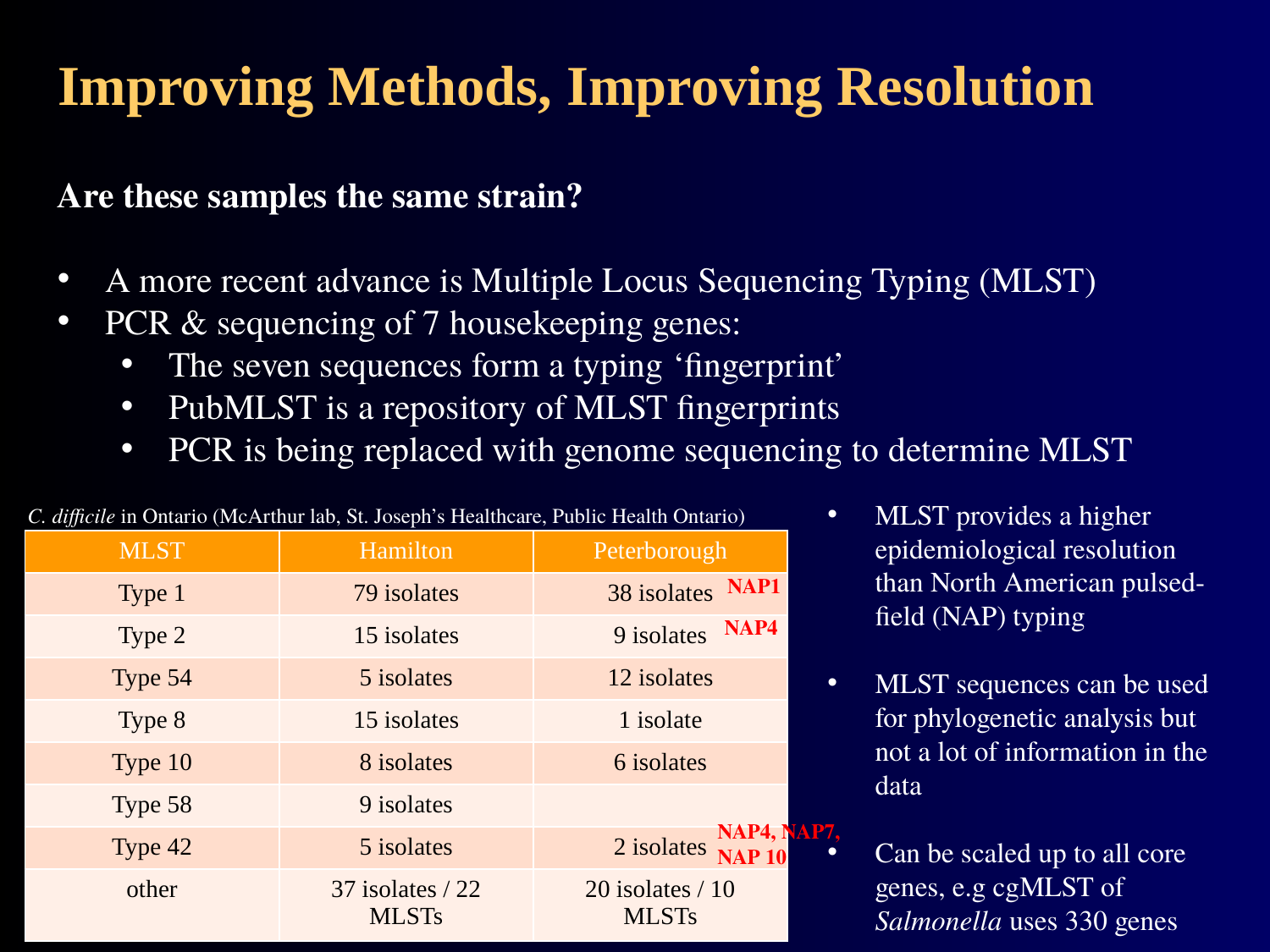

# Improving Methods, Improving Resolution
Are these samples the same strain?

A more recent advance is Multiple Locus Sequencing Typing (MLST)
PCR & sequencing of 7 housekeeping genes:
The seven sequences form a typing ‘fingerprint’
PubMLST is a repository of MLST fingerprints
PCR is being replaced with genome sequencing to determine MLST

MLST provides a higher epidemiological resolution than North American pulsed-field (NAP) typing

MLST sequences can be used for phylogenetic analysis but not a lot of information in the data

Can be scaled up to all core genes, e.g cgMLST of Salmonella uses 330 genes

C. difficile in Ontario (McArthur lab, St. Joseph’s Healthcare, Public Health Ontario)
| MLST | Hamilton | Peterborough |
| --- | --- | --- |
| Type 1 | 79 isolates | 38 isolates |
| Type 2 | 15 isolates | 9 isolates |
| Type 54 | 5 isolates | 12 isolates |
| Type 8 | 15 isolates | 1 isolate |
| Type 10 | 8 isolates | 6 isolates |
| Type 58 | 9 isolates |  |
| Type 42 | 5 isolates | 2 isolates |
| other | 37 isolates / 22 MLSTs | 20 isolates / 10 MLSTs |
NAP1
NAP4
NAP4, NAP7, NAP 10